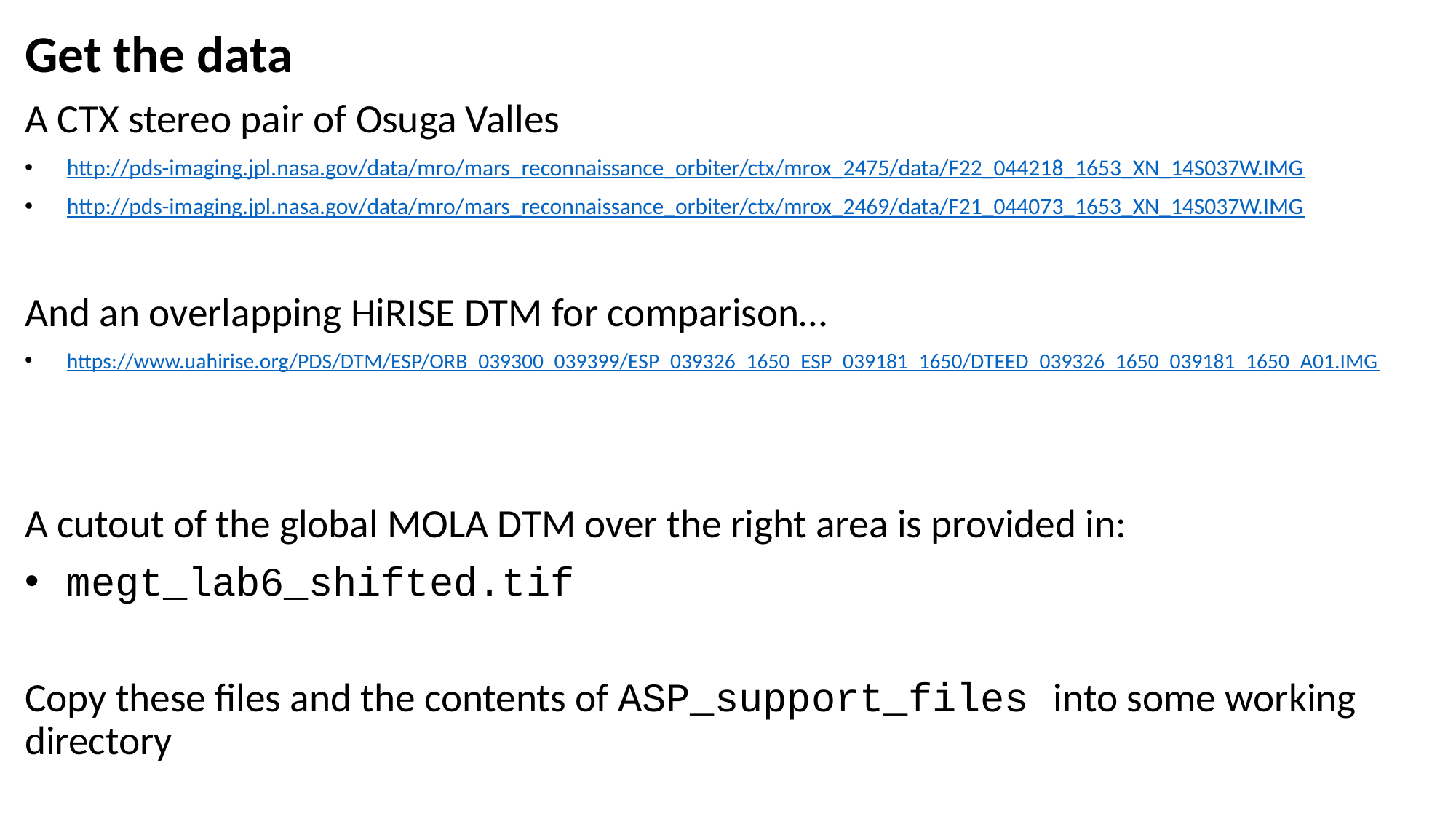

Get the data
A CTX stereo pair of Osuga Valles
http://pds-imaging.jpl.nasa.gov/data/mro/mars_reconnaissance_orbiter/ctx/mrox_2475/data/F22_044218_1653_XN_14S037W.IMG
http://pds-imaging.jpl.nasa.gov/data/mro/mars_reconnaissance_orbiter/ctx/mrox_2469/data/F21_044073_1653_XN_14S037W.IMG

And an overlapping HiRISE DTM for comparison…
https://www.uahirise.org/PDS/DTM/ESP/ORB_039300_039399/ESP_039326_1650_ESP_039181_1650/DTEED_039326_1650_039181_1650_A01.IMG

A cutout of the global MOLA DTM over the right area is provided in:
megt_lab6_shifted.tif

Copy these files and the contents of ASP_support_files into some working directory